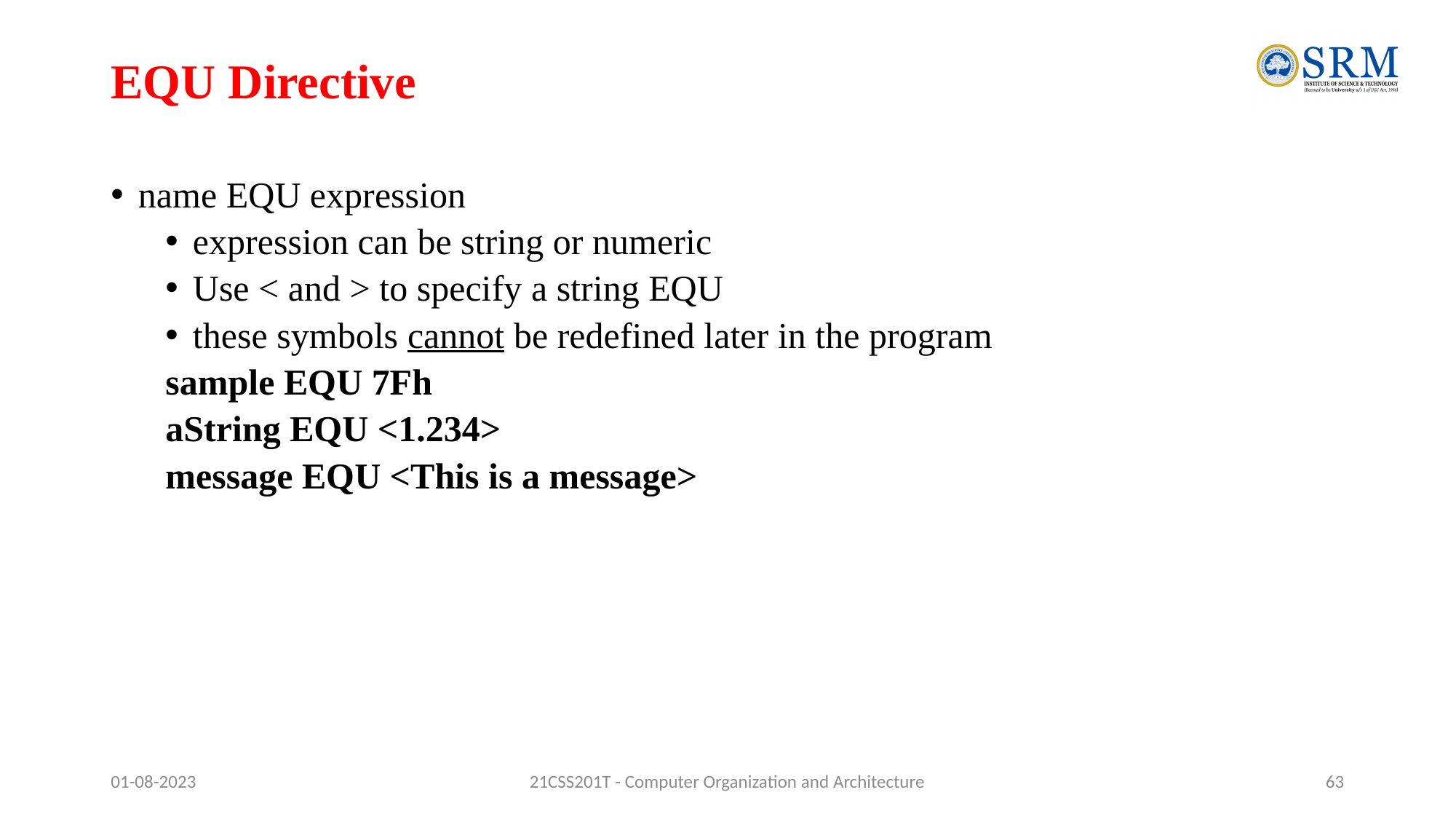

# EQU Directive
name EQU expression
expression can be string or numeric
Use < and > to specify a string EQU
these symbols cannot be redefined later in the program
sample EQU 7Fh
aString EQU <1.234>
message EQU <This is a message>
01-08-2023
21CSS201T - Computer Organization and Architecture
63